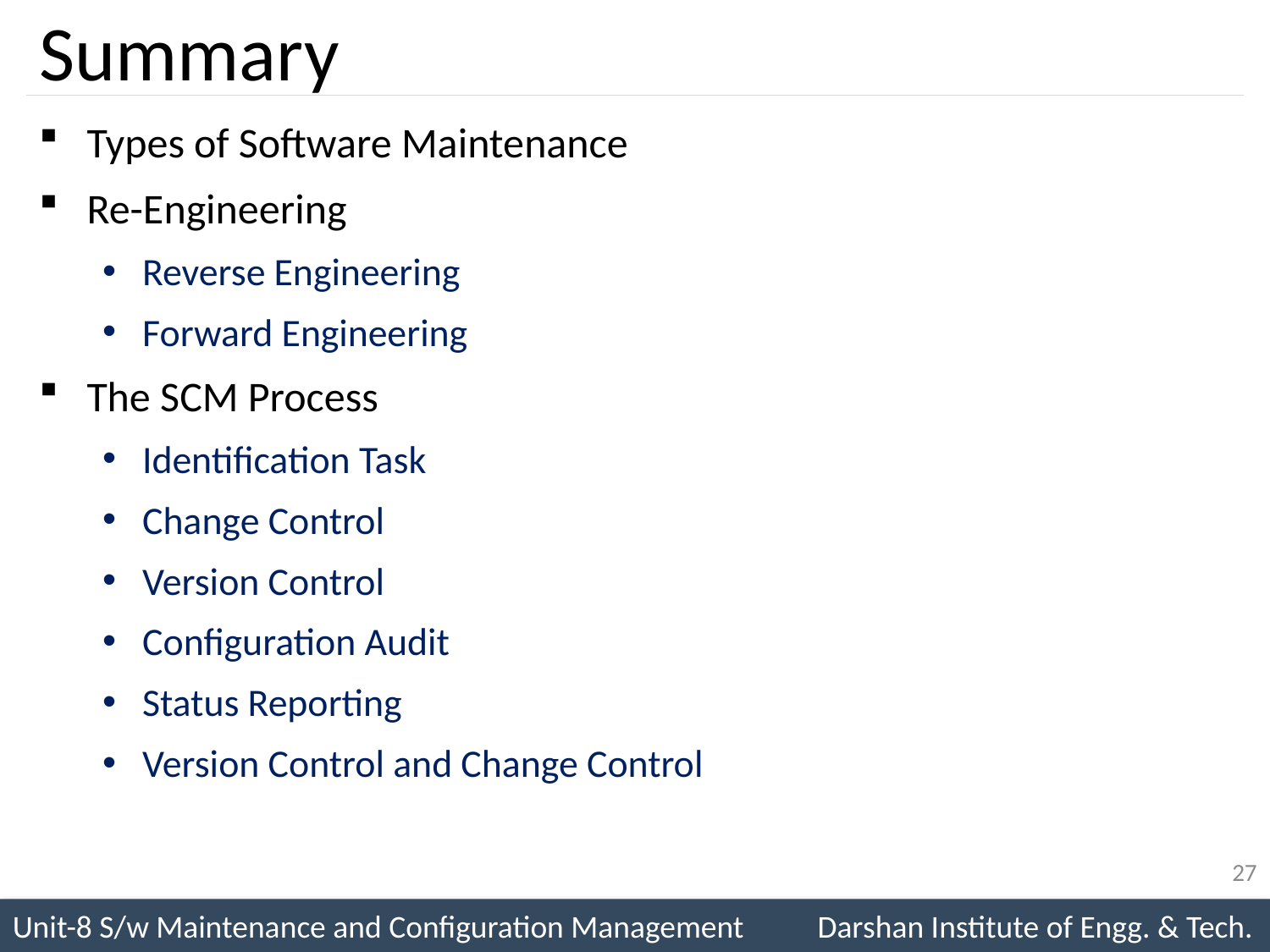

# Summary
Types of Software Maintenance
Re-Engineering
Reverse Engineering
Forward Engineering
The SCM Process
Identification Task
Change Control
Version Control
Configuration Audit
Status Reporting
Version Control and Change Control
27